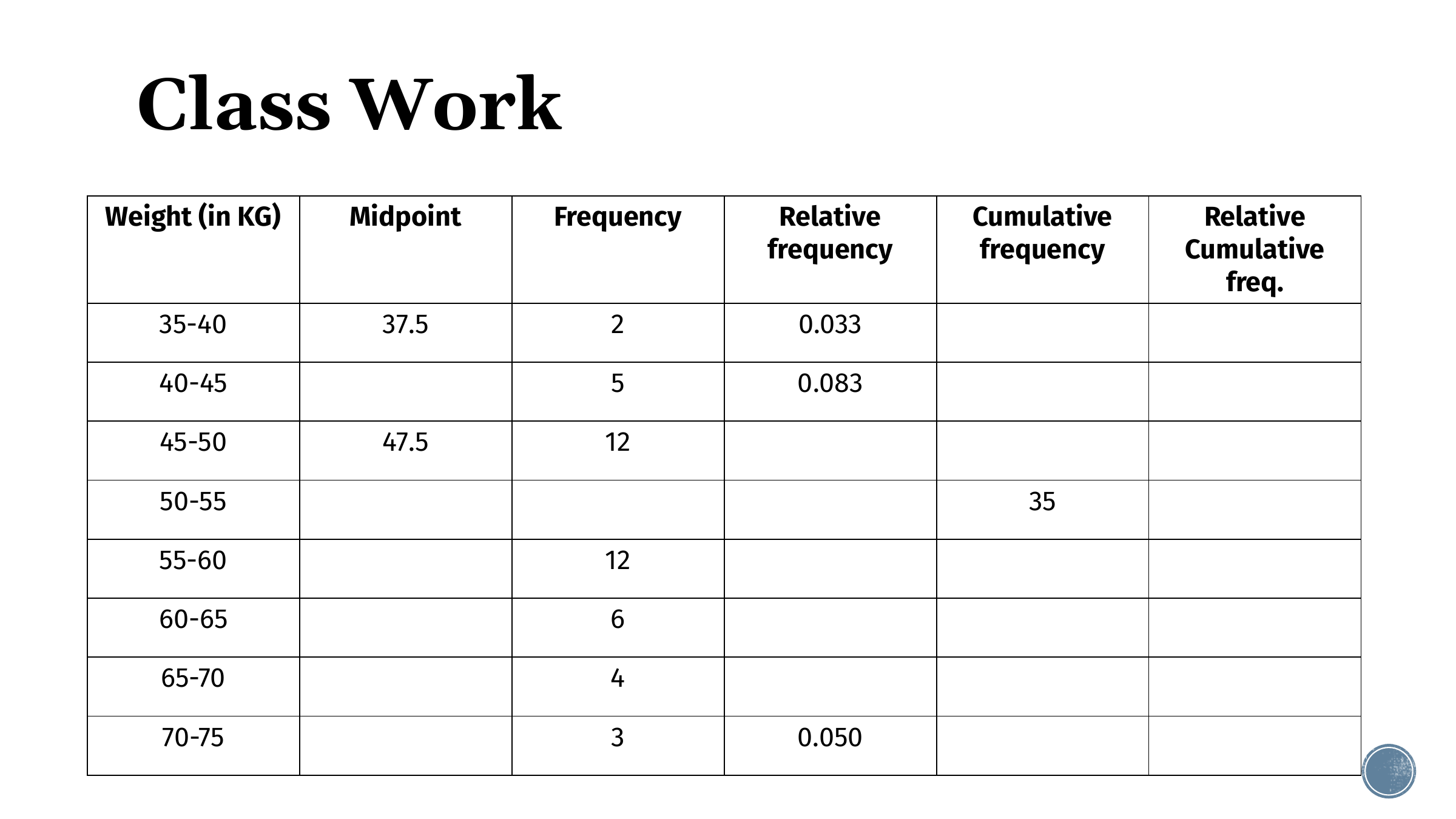

# Class Work
| Weight (in KG) | Midpoint | Frequency | Relative frequency | Cumulative frequency | Relative Cumulative freq. |
| --- | --- | --- | --- | --- | --- |
| 35-40 | 37.5 | 2 | 0.033 |  |  |
| 40-45 |  | 5 | 0.083 |  |  |
| 45-50 | 47.5 | 12 |  |  |  |
| 50-55 |  |  |  | 35 |  |
| 55-60 |  | 12 |  |  |  |
| 60-65 |  | 6 |  |  |  |
| 65-70 |  | 4 |  |  |  |
| 70-75 |  | 3 | 0.050 |  |  |